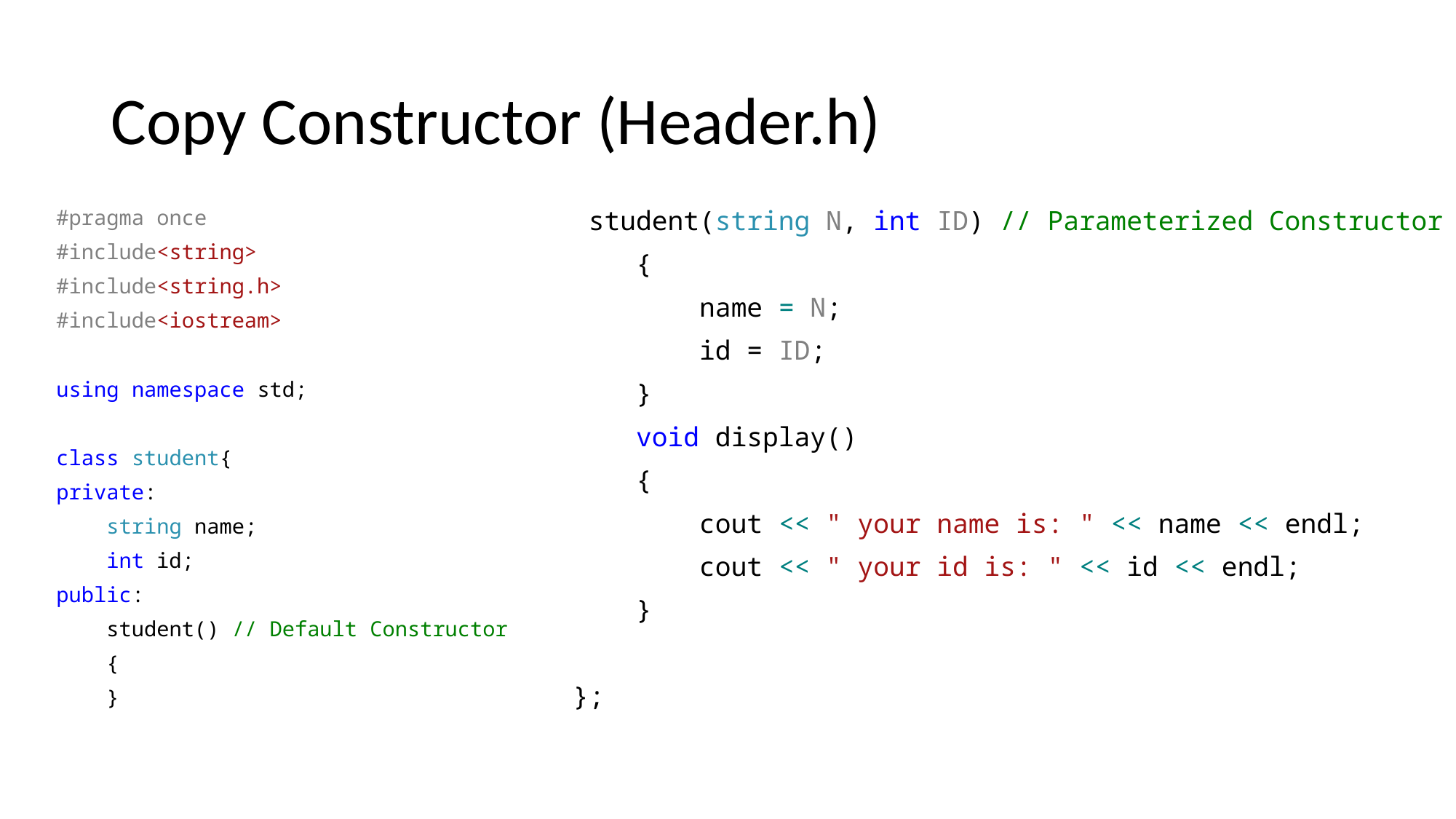

# Copy Constructor (Header.h)
#pragma once
#include<string>
#include<string.h>
#include<iostream>

using namespace std;

class student{
private:
    string name;
    int id;
public:
    student() // Default Constructor
    {
    }

 student(string N, int ID) // Parameterized Constructor
    {
        name = N;
        id = ID;
    }
    void display()
    {
        cout << " your name is: " << name << endl;
        cout << " your id is: " << id << endl;
    }

};